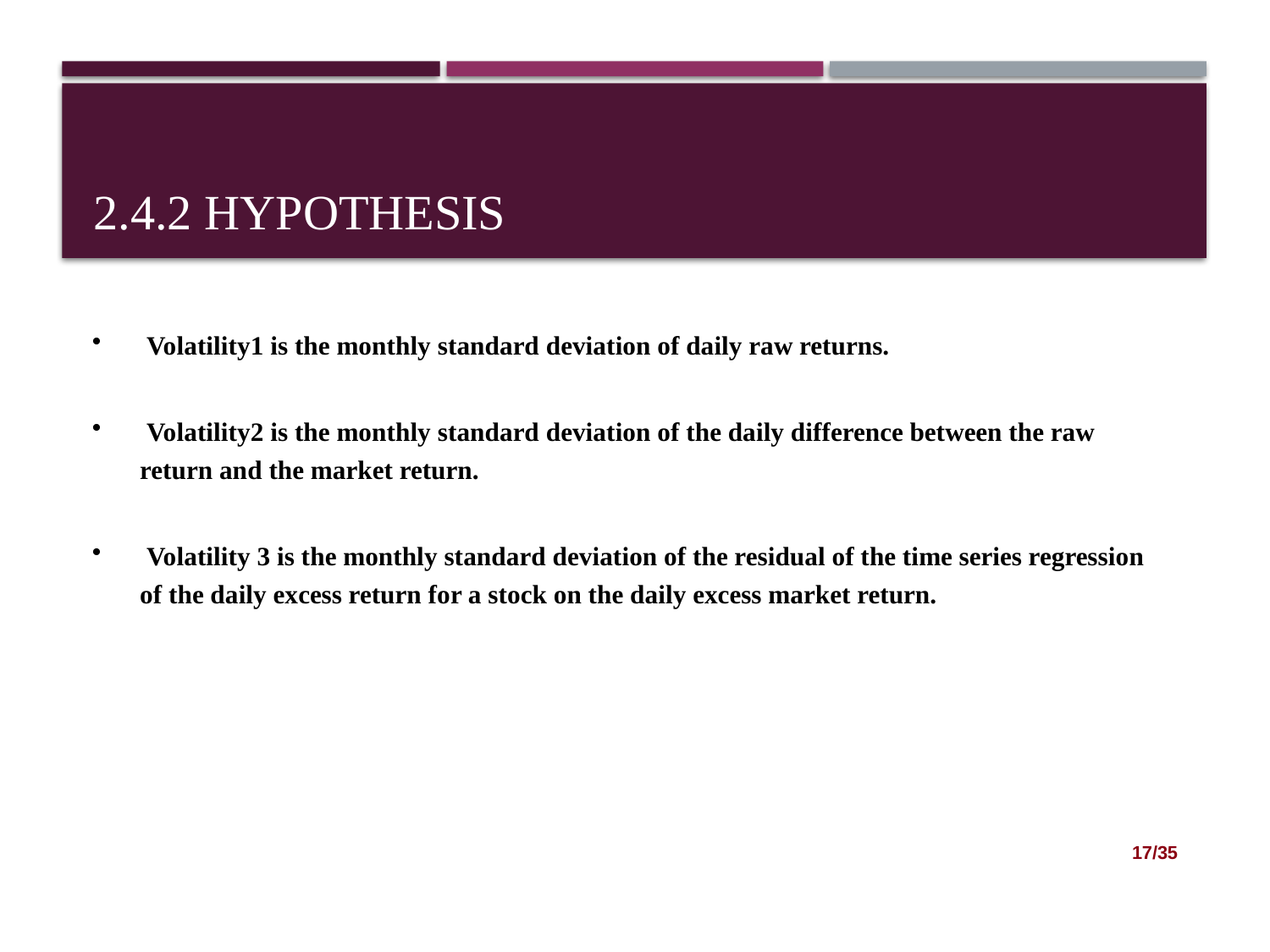

# 2.4.2 Hypothesis
 Volatility1 is the monthly standard deviation of daily raw returns.

 Volatility2 is the monthly standard deviation of the daily difference between the raw return and the market return.

 Volatility 3 is the monthly standard deviation of the residual of the time series regression of the daily excess return for a stock on the daily excess market return.
17/35